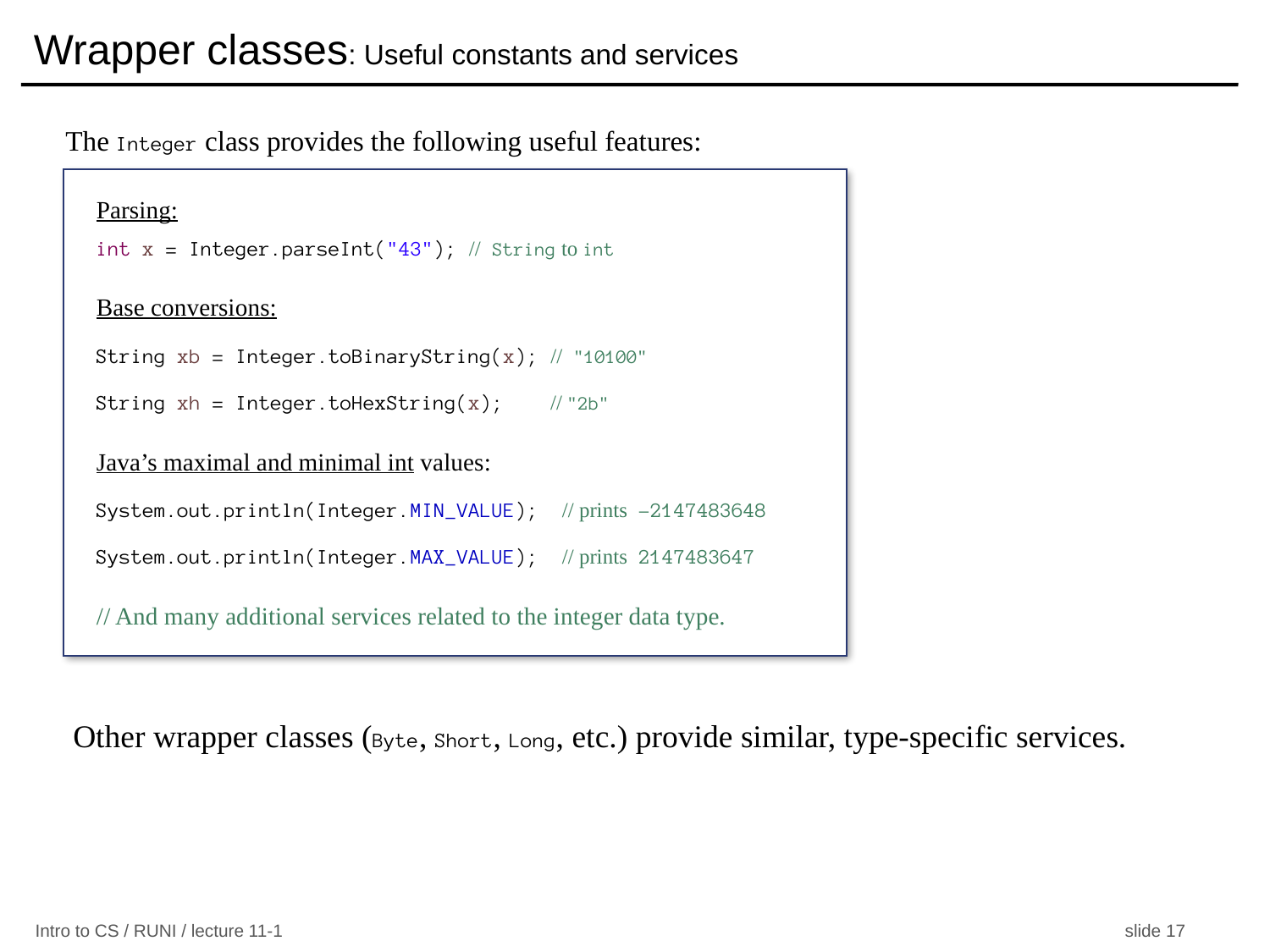

# Wrapper classes: Useful constants and services
The Integer class provides the following useful features:
Parsing:
int x = Integer.parseInt("43"); // String to int
Base conversions:
String xb = Integer.toBinaryString(x); // "10100"
String xh = Integer.toHexString(x);    // "2b"
Java’s maximal and minimal int values:
System.out.println(Integer.MIN_VALUE);  // prints –2147483648
System.out.println(Integer.MAX_VALUE);  // prints 2147483647
// And many additional services related to the integer data type.
Other wrapper classes (Byte, Short, Long, etc.) provide similar, type-specific services.